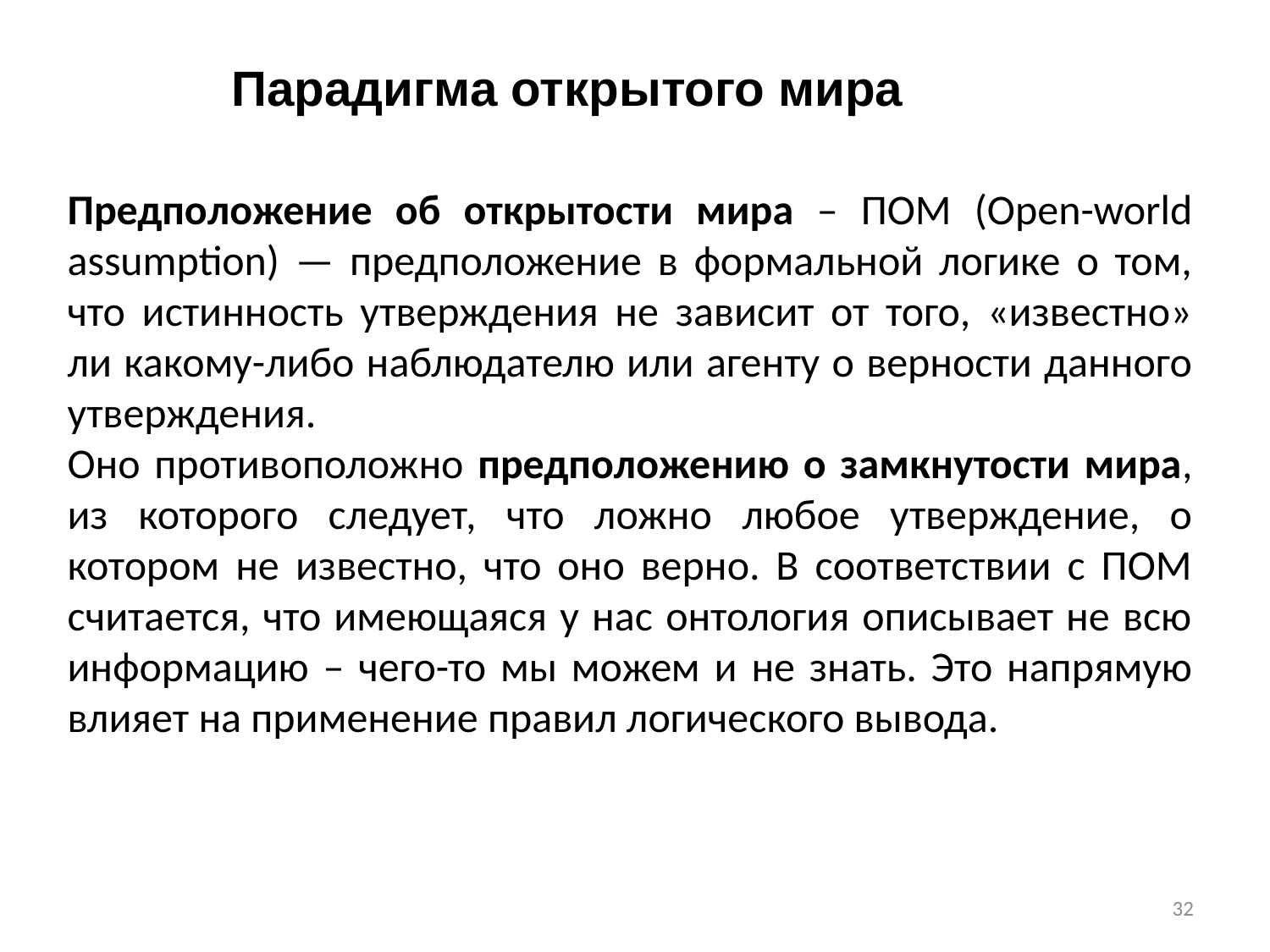

Парадигма открытого мира
Предположение об открытости мира – ПОМ (Open-world assumption) — предположение в формальной логике о том, что истинность утверждения не зависит от того, «известно» ли какому-либо наблюдателю или агенту о верности данного утверждения.
Оно противоположно предположению о замкнутости мира, из которого следует, что ложно любое утверждение, о котором не известно, что оно верно. В соответствии с ПОМ считается, что имеющаяся у нас онтология описывает не всю информацию – чего-то мы можем и не знать. Это напрямую влияет на применение правил логического вывода.
32